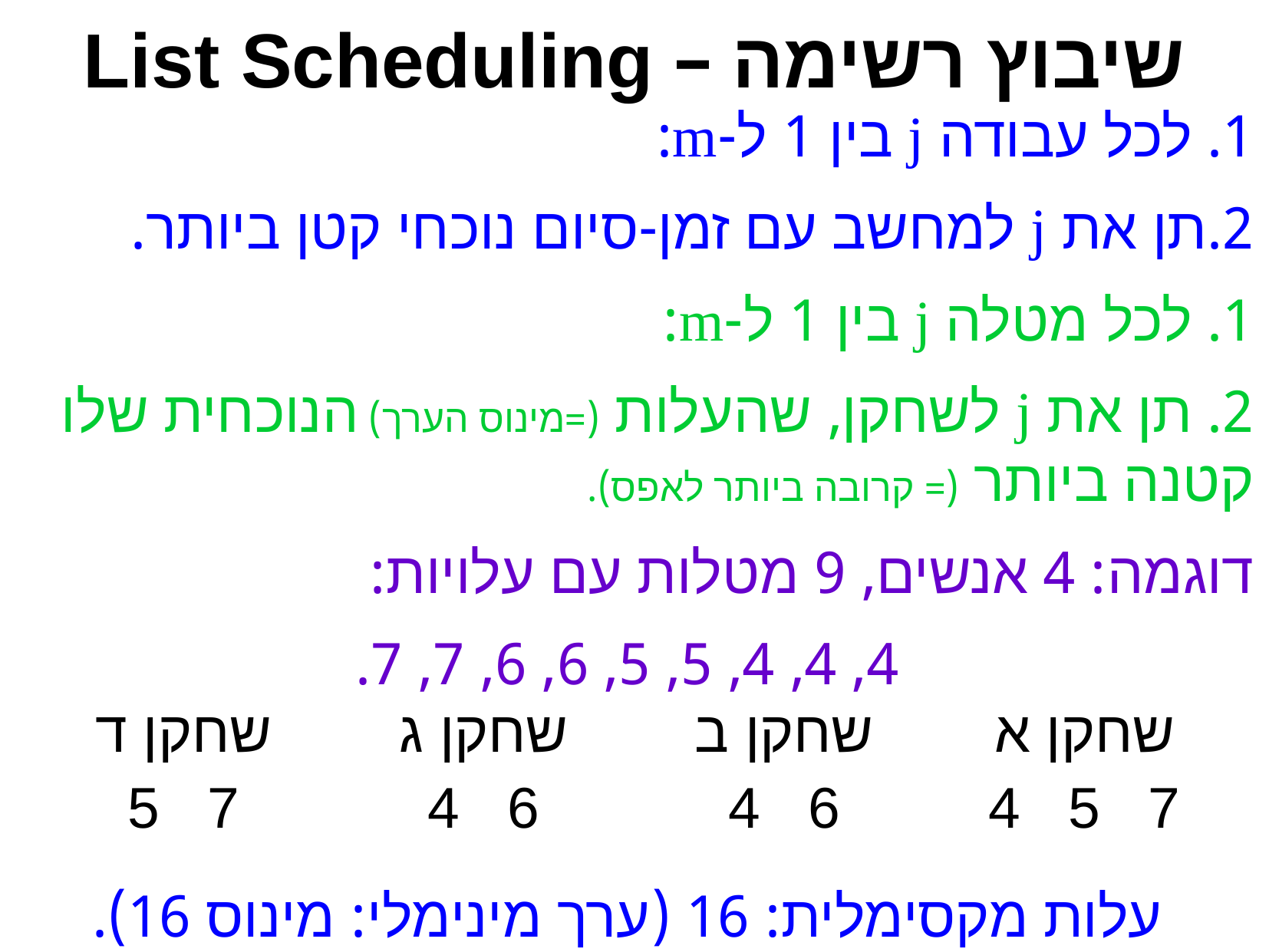

שיבוץ רשימה – List Scheduling
1. לכל עבודה j בין 1 ל-m:
2.	תן את j למחשב עם זמן-סיום נוכחי קטן ביותר.
1. לכל מטלה j בין 1 ל-m:
2. 	תן את j לשחקן, שהעלות (=מינוס הערך) הנוכחית שלו קטנה ביותר (= קרובה ביותר לאפס).
דוגמה: 4 אנשים, 9 מטלות עם עלויות:
4, 4, 4, 5, 5, 6, 6, 7, 7.

עלות מקסימלית: 16 (ערך מינימלי: מינוס 16).
| שחקן ד | שחקן ג | שחקן ב | שחקן א |
| --- | --- | --- | --- |
| 5 7 | 4 6 | 4 6 | 4 5 7 |